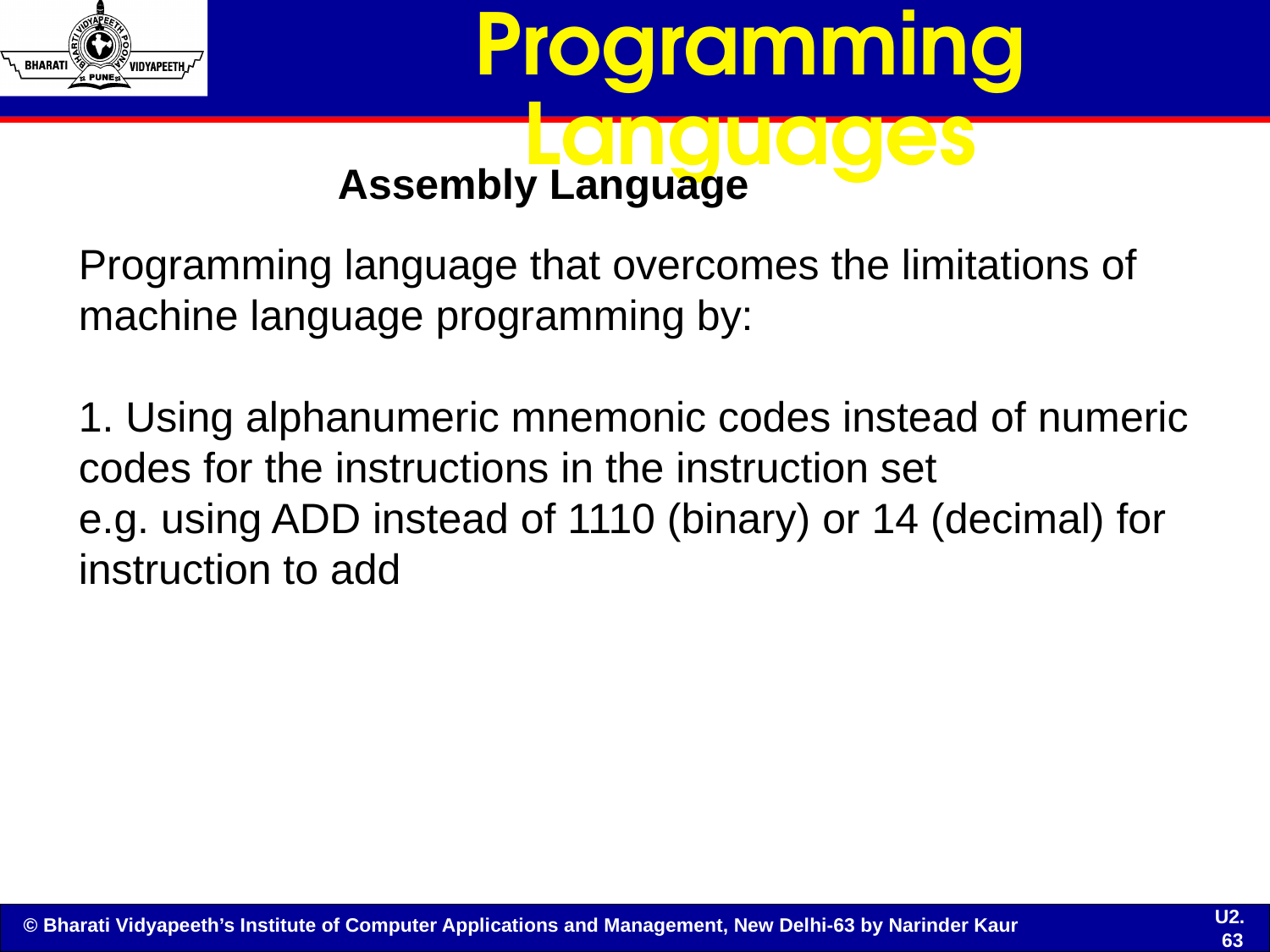

# Programming Languages
Assembly Language

Programming language that overcomes the limitations of machine language programming by:

1. Using alphanumeric mnemonic codes instead of numeric codes for the instructions in the instruction set
e.g. using ADD instead of 1110 (binary) or 14 (decimal) for instruction to add